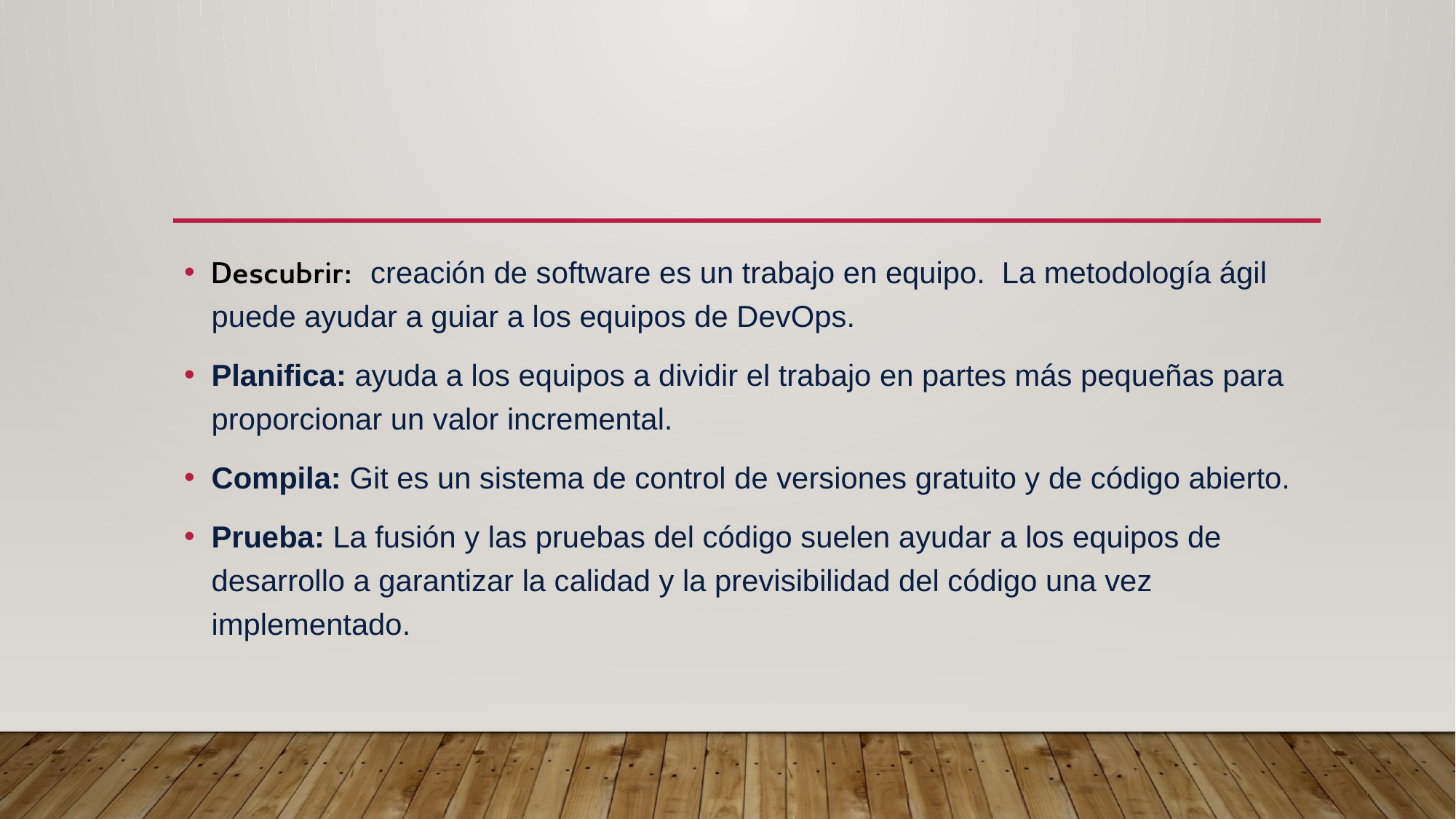

#
Descubrir:  creación de software es un trabajo en equipo.  La metodología ágil puede ayudar a guiar a los equipos de DevOps.
Planifica: ayuda a los equipos a dividir el trabajo en partes más pequeñas para proporcionar un valor incremental.
Compila: Git es un sistema de control de versiones gratuito y de código abierto.
Prueba: La fusión y las pruebas del código suelen ayudar a los equipos de desarrollo a garantizar la calidad y la previsibilidad del código una vez implementado.